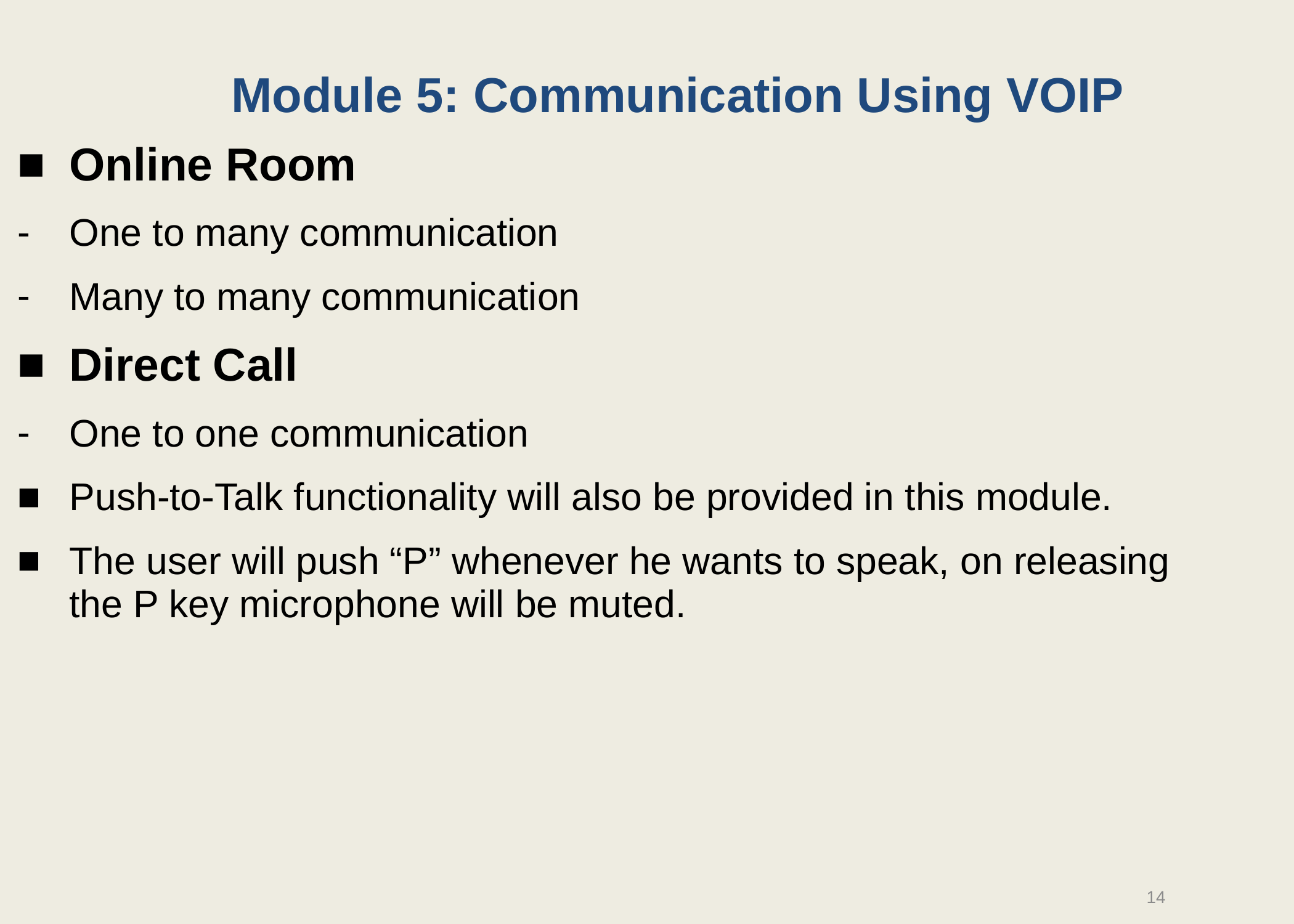

# Module 5: Communication Using VOIP
Online Room
One to many communication
Many to many communication
Direct Call
One to one communication
Push-to-Talk functionality will also be provided in this module.
The user will push “P” whenever he wants to speak, on releasing the P key microphone will be muted.

14